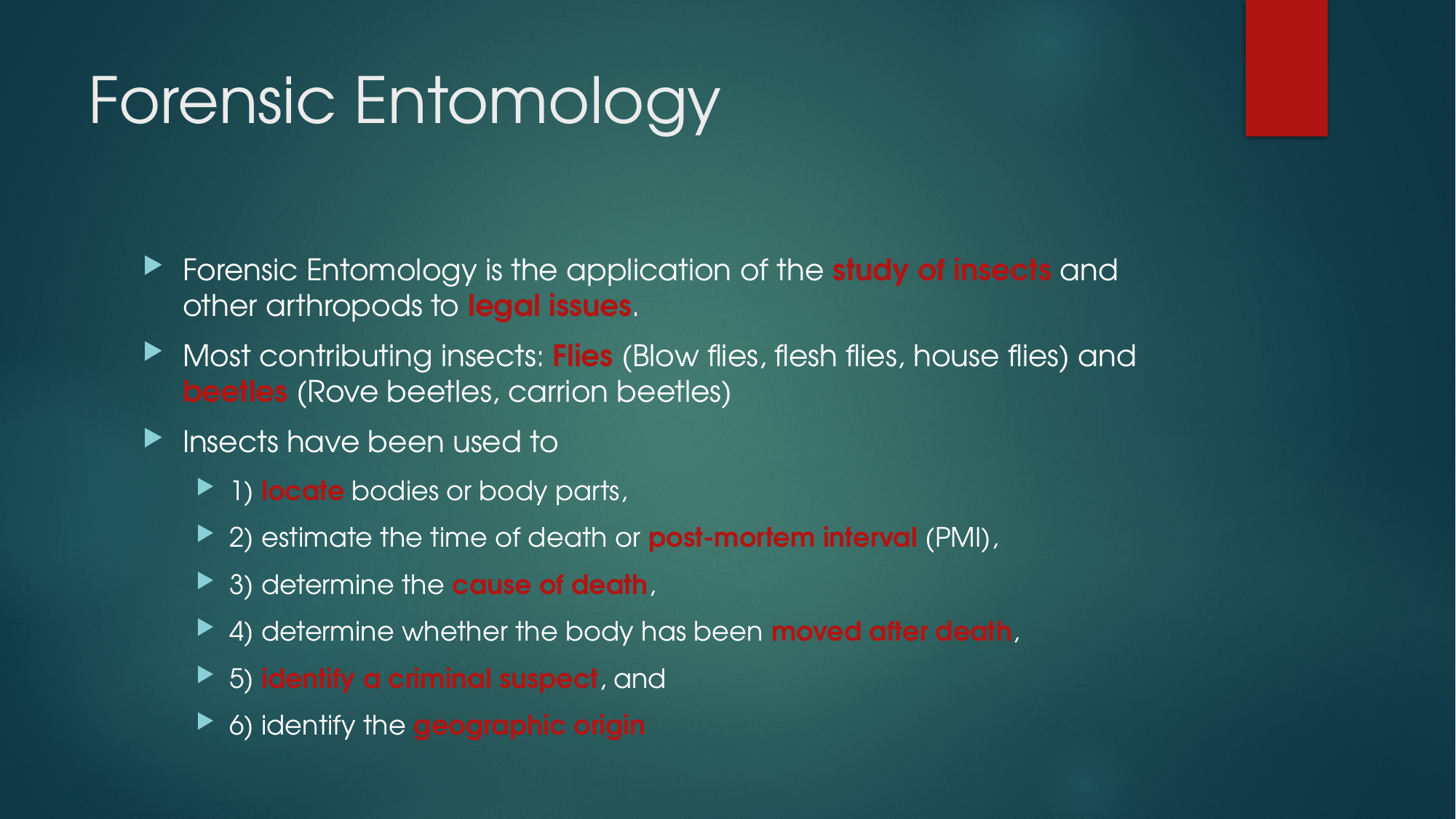

# Forensic Entomology
Forensic Entomology is the application of the study of insects and other arthropods to legal issues.
Most contributing insects: Flies (Blow flies, flesh flies, house flies) and beetles (Rove beetles, carrion beetles)
Insects have been used to
1) locate bodies or body parts,
2) estimate the time of death or post-mortem interval (PMI),
3) determine the cause of death,
4) determine whether the body has been moved after death,
5) identify a criminal suspect, and
6) identify the geographic origin